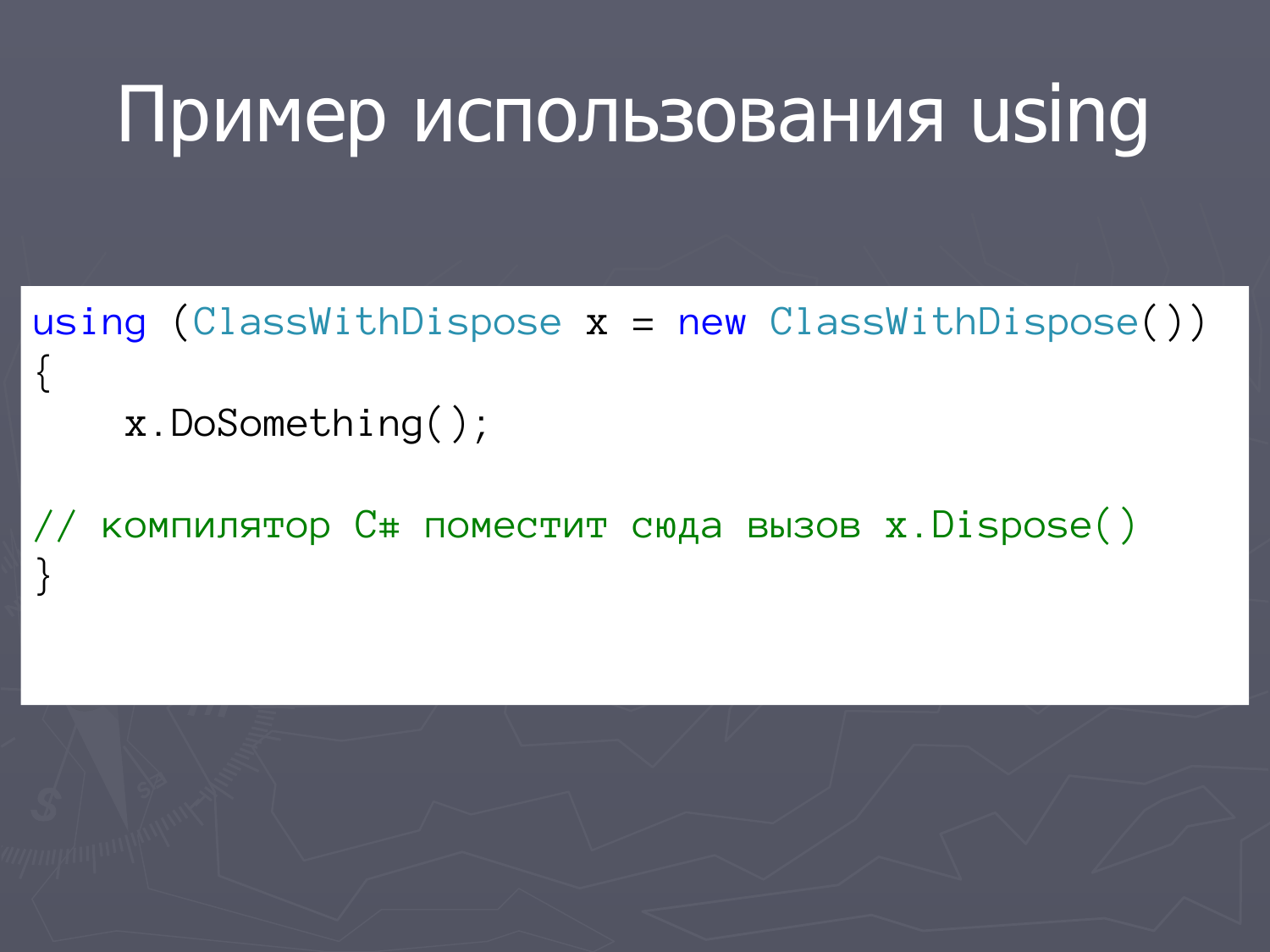

# Пример использования using
using (ClassWithDispose x = new ClassWithDispose())
{
    x.DoSomething();

// компилятор C# поместит сюда вызов x.Dispose()
}